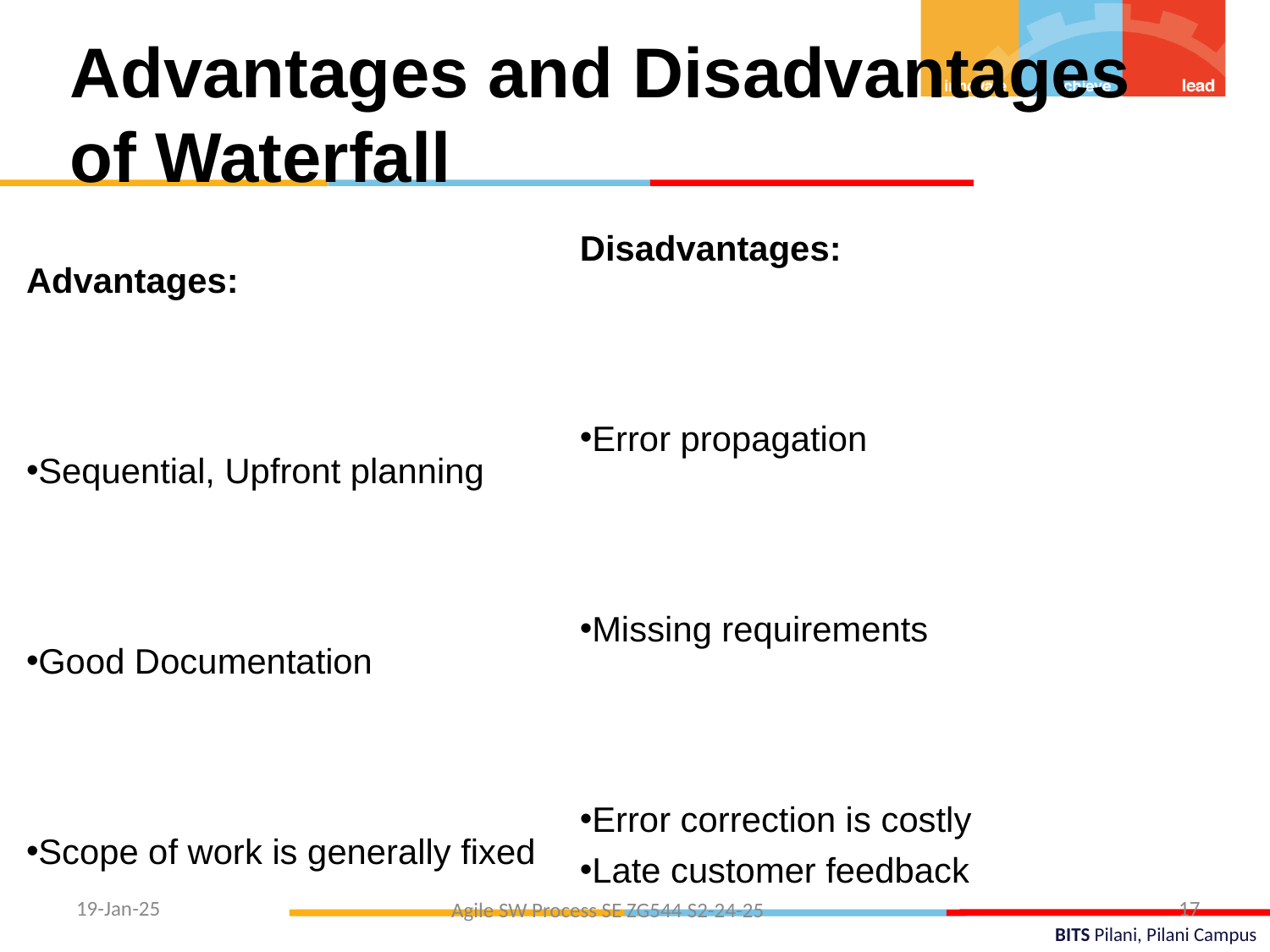

Advantages and Disadvantages of Waterfall
Disadvantages:
Error propagation
Missing requirements
Error correction is costly
Late customer feedback
Advantages:
Sequential, Upfront planning
Good Documentation
Scope of work is generally fixed
19-Jan-25
Agile SW Process SE ZG544 S2-24-25
17